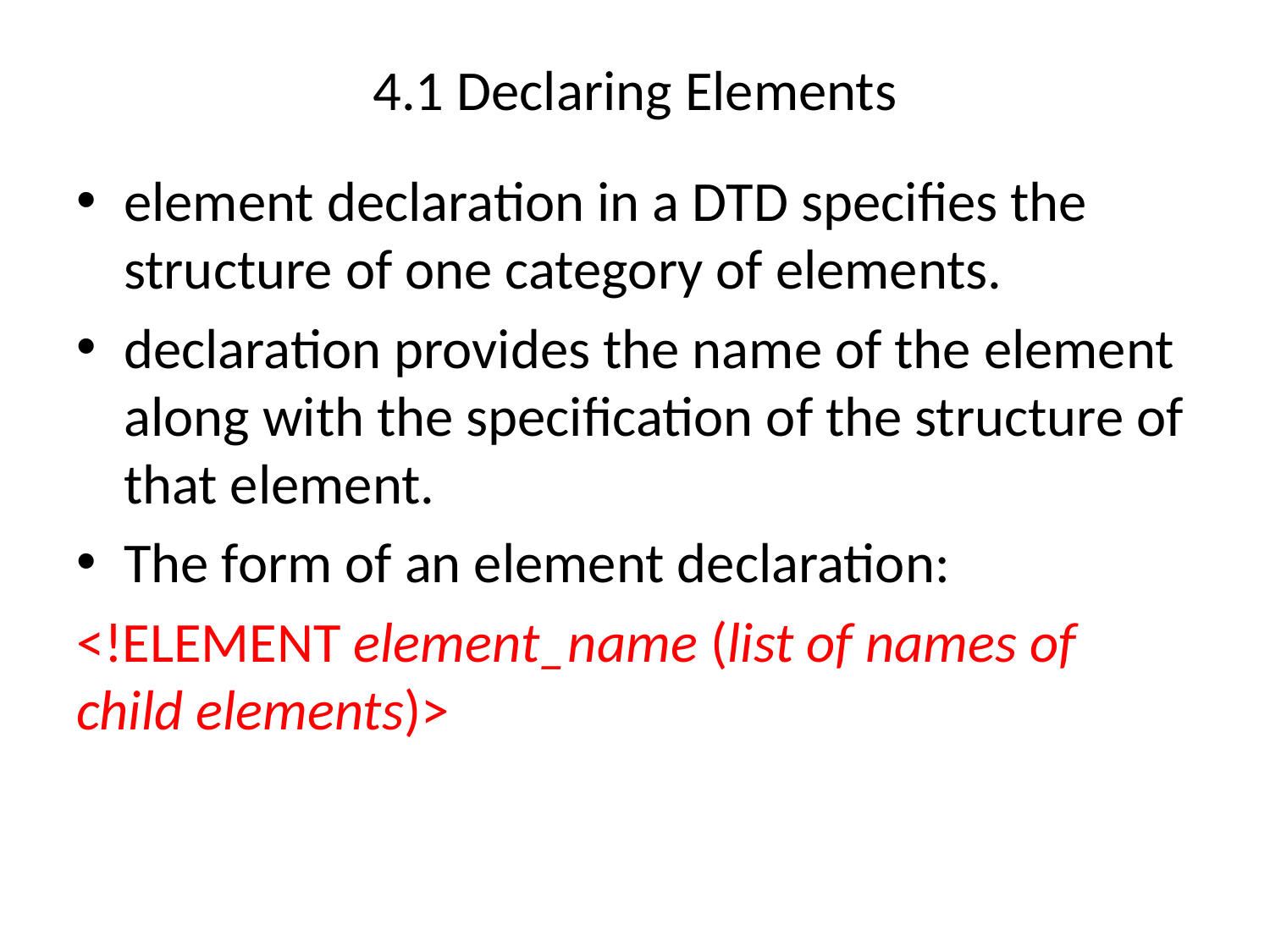

# 4.1 Declaring Elements
element declaration in a DTD specifies the structure of one category of elements.
declaration provides the name of the element along with the specification of the structure of that element.
The form of an element declaration:
<!ELEMENT element_name (list of names of child elements)>